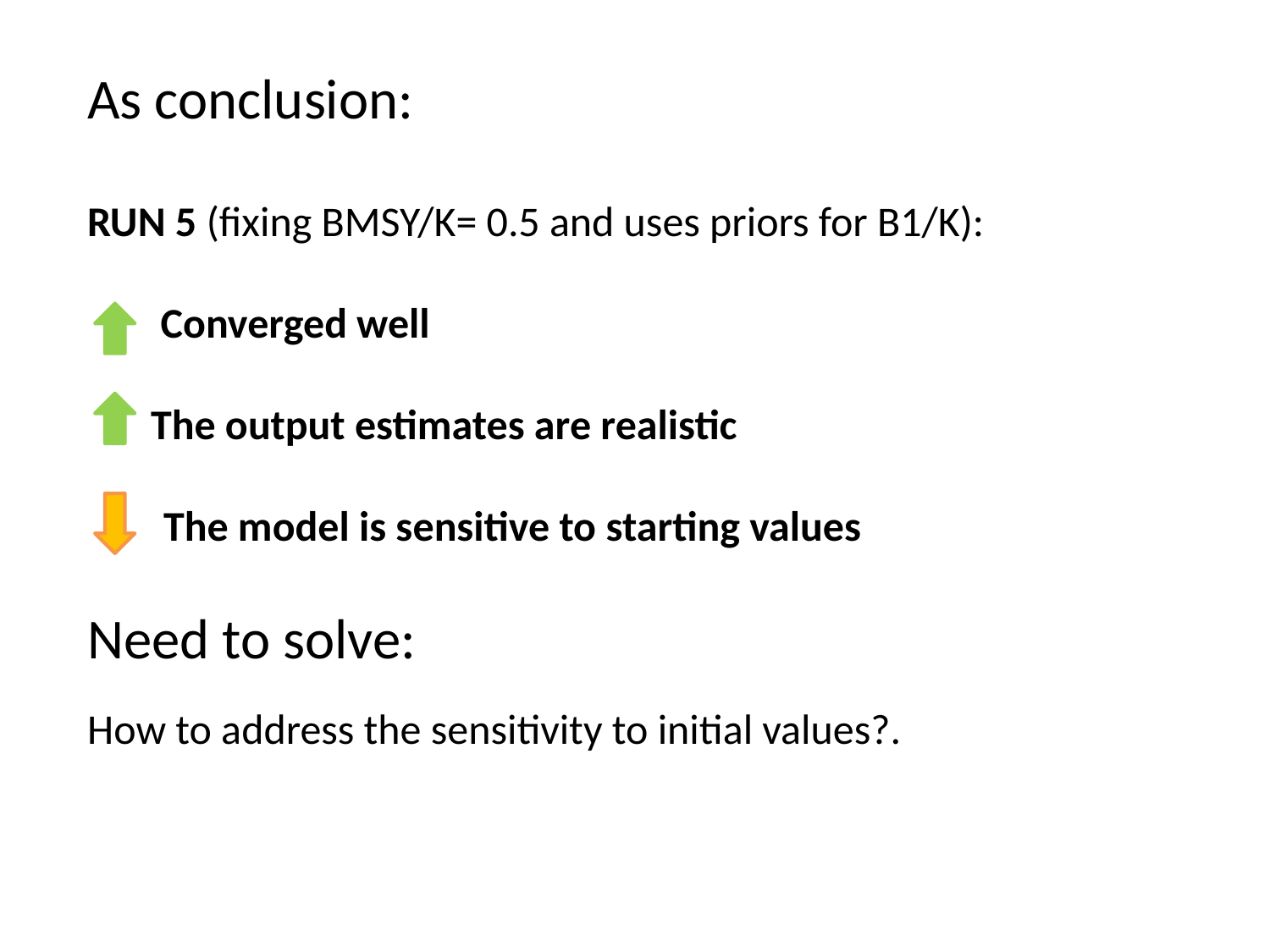

As conclusion:
RUN 5 (fixing BMSY/K= 0.5 and uses priors for B1/K):

 Converged well

The output estimates are realistic

        The model is sensitive to starting values

How to address the sensitivity to initial values?.

Need to solve: